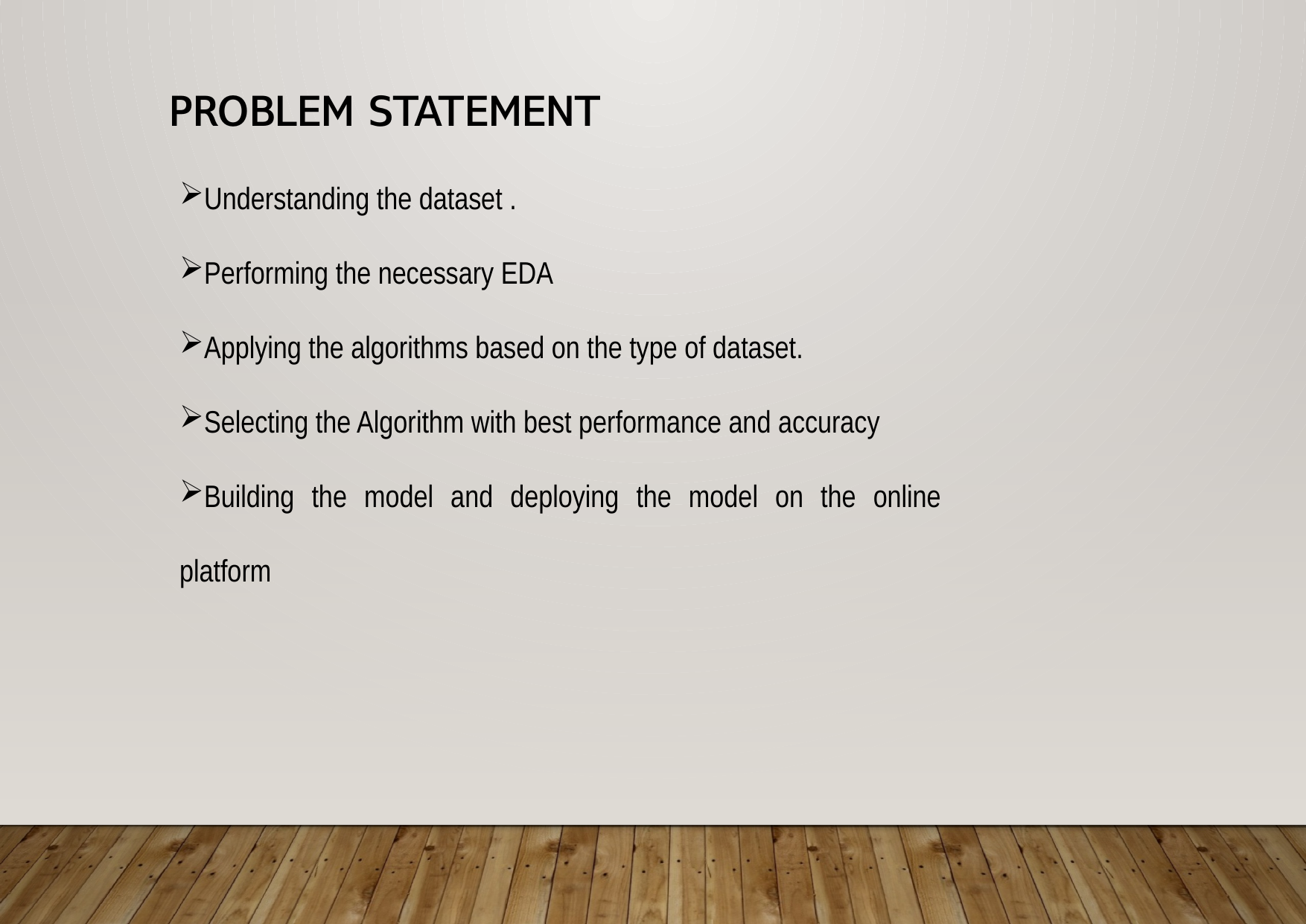

PROBLEM STATEMENT
Understanding the dataset .
Performing the necessary EDA
Applying the algorithms based on the type of dataset.
Selecting the Algorithm with best performance and accuracy
Building the model and deploying the model on the online platform